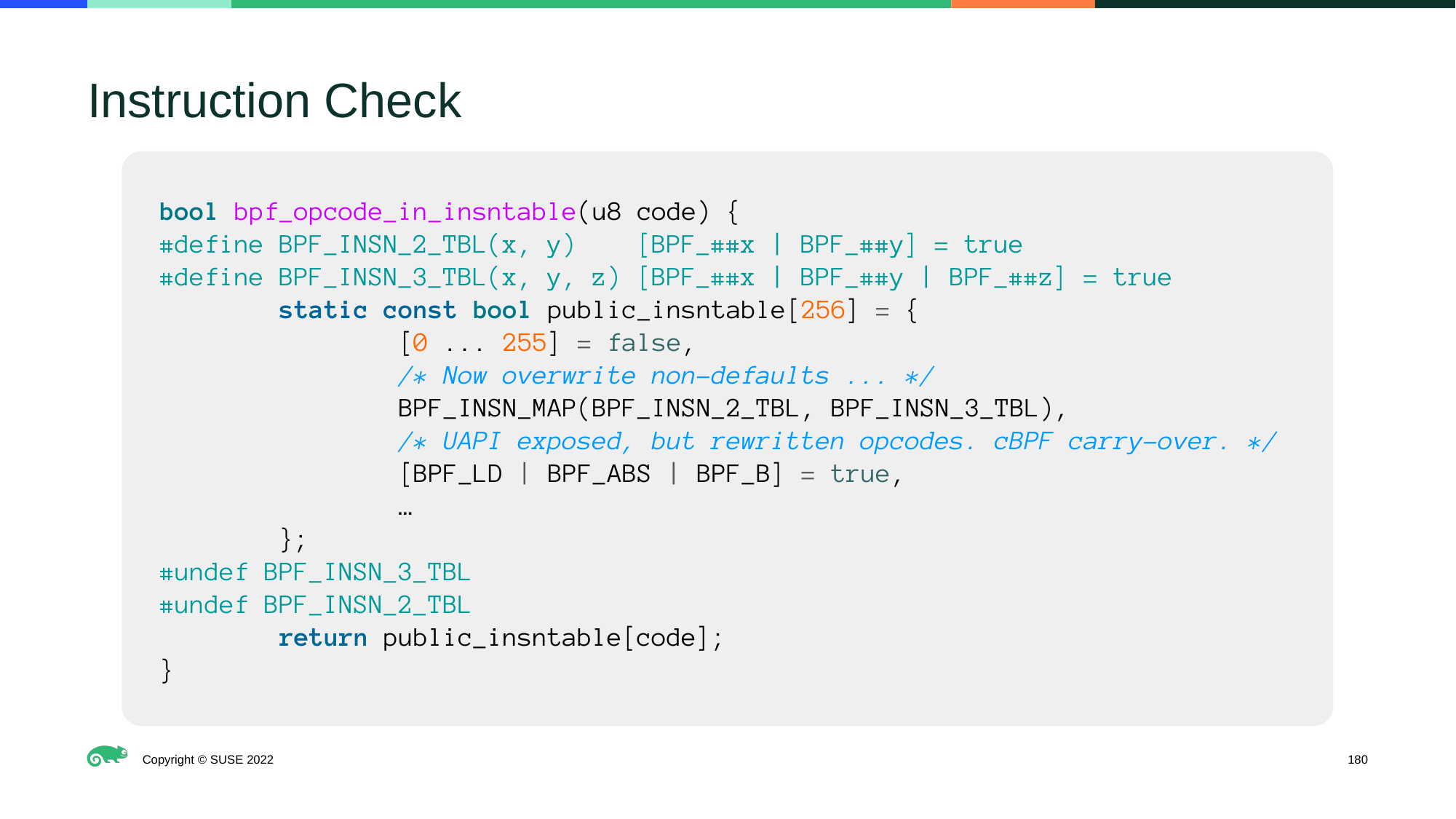

# Instruction Check
bool bpf_opcode_in_insntable(u8 code) {
#define BPF_INSN_2_TBL(x, y)    [BPF_##x | BPF_##y] = true
#define BPF_INSN_3_TBL(x, y, z) [BPF_##x | BPF_##y | BPF_##z] = true
        static const bool public_insntable[256] = {
                [0 ... 255] = false,
                /* Now overwrite non-defaults ... */
                BPF_INSN_MAP(BPF_INSN_2_TBL, BPF_INSN_3_TBL),
                /* UAPI exposed, but rewritten opcodes. cBPF carry-over. */
                [BPF_LD | BPF_ABS | BPF_B] = true,
                …
        };
#undef BPF_INSN_3_TBL
#undef BPF_INSN_2_TBL
        return public_insntable[code];
}
180